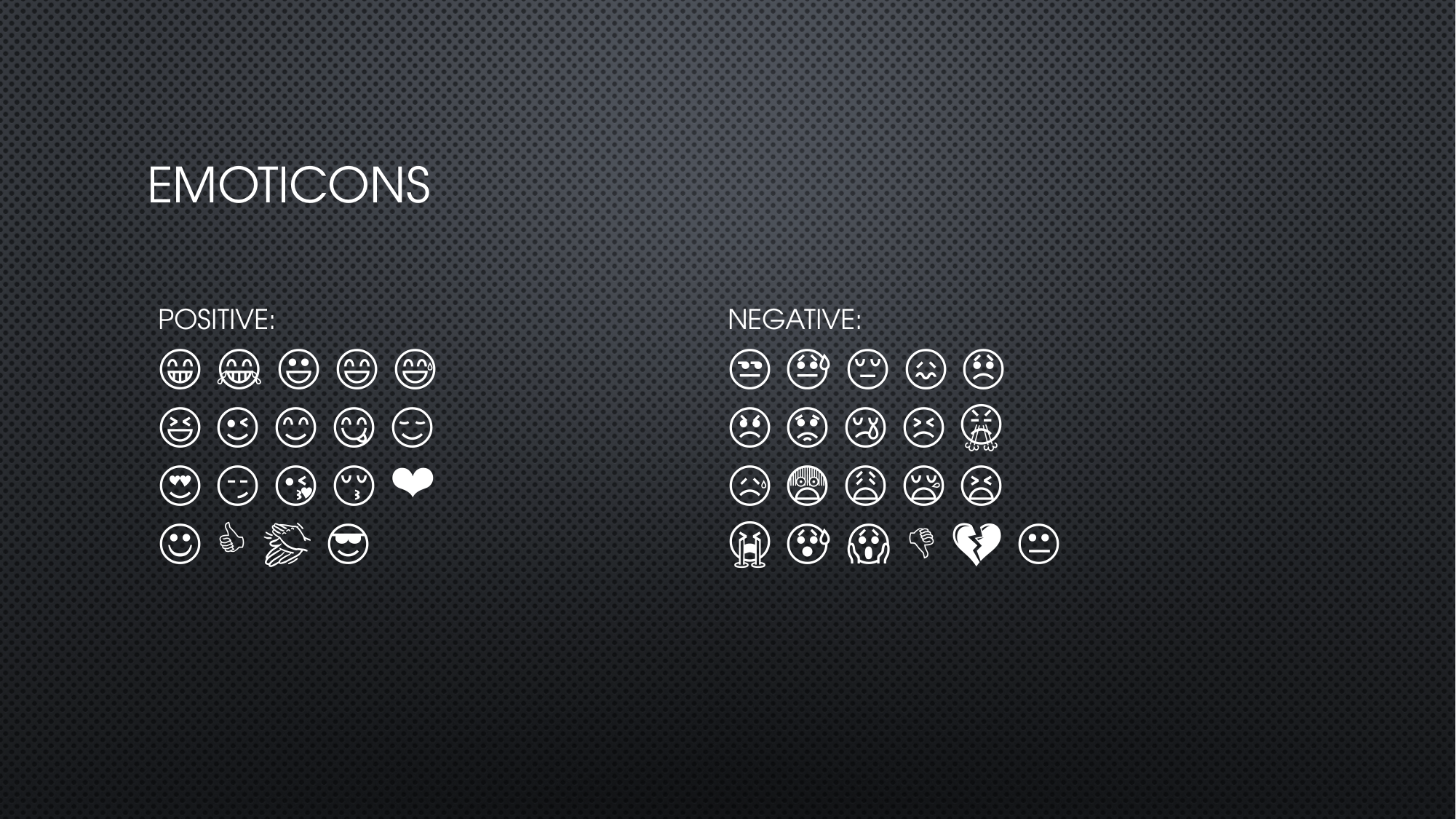

# EMOTICONS
POSITIVE:
😁 😂 😃 😄 😅
😆 😉 😊 😋 😌
😍 😏 😘 😚 ❤
☺ 👍 👏 😎
NEGATIVE:
😒 😓 😔 😖 😞
😠 😡 😢 😣 😤
😥 😨 😩 😪 😫
😭 😰 😱 👎 💔 😐